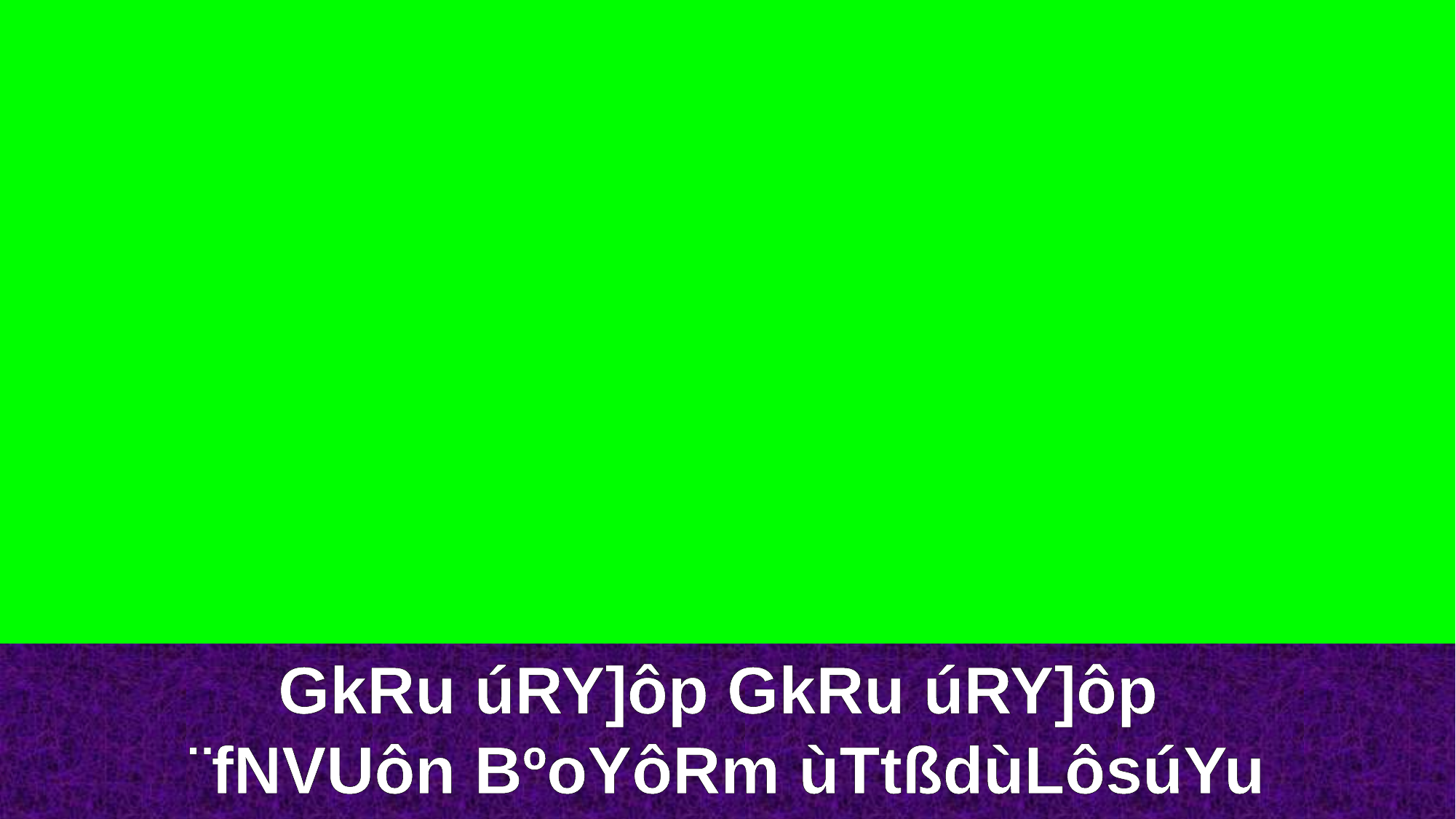

GkRu úRY]ôp GkRu úRY]ôp
¨fNVUôn BºoYôRm ùTtßdùLôsúYu